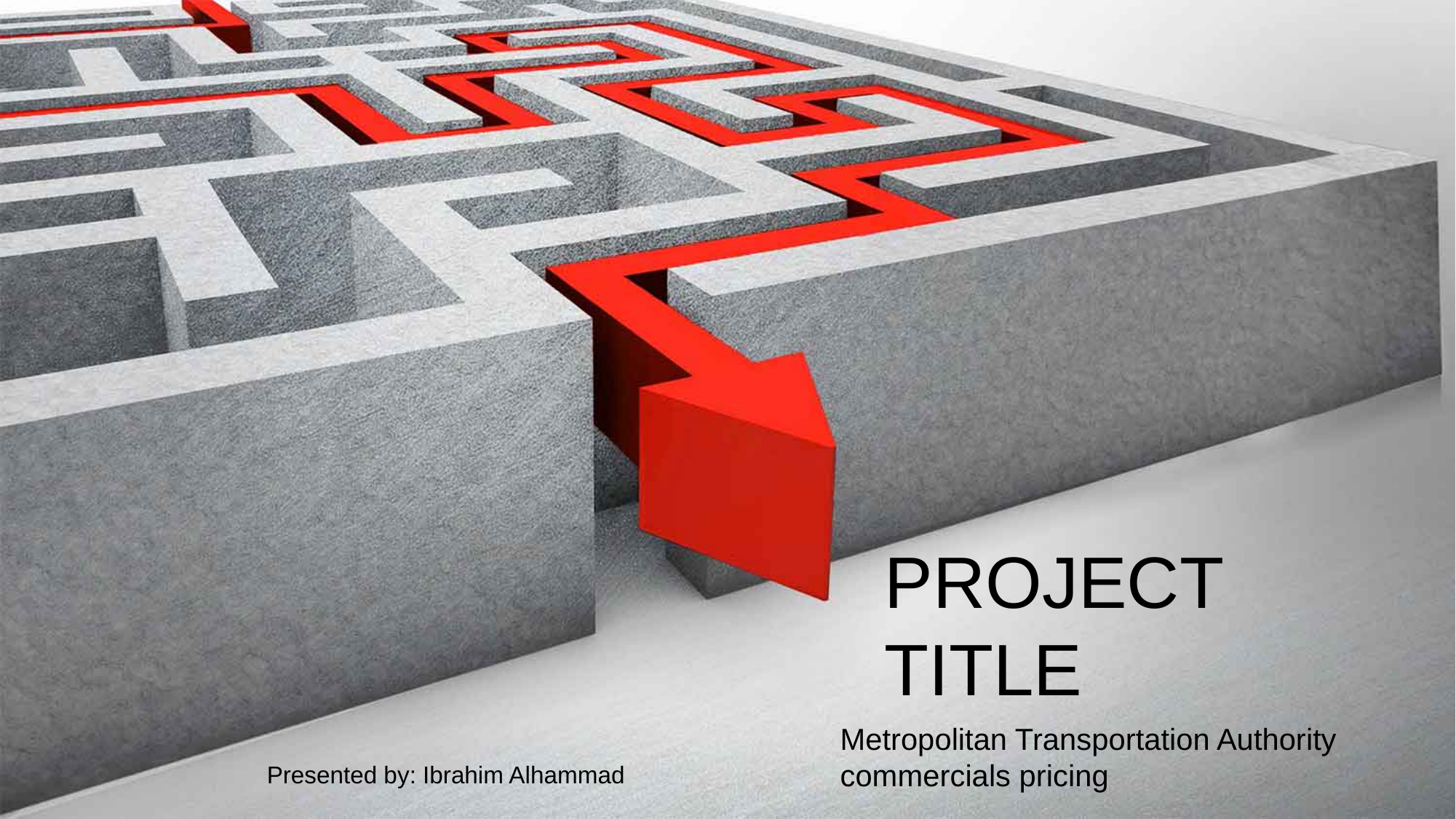

PROJECT TITLE
Metropolitan Transportation Authority commercials pricing
Presented by: Ibrahim Alhammad